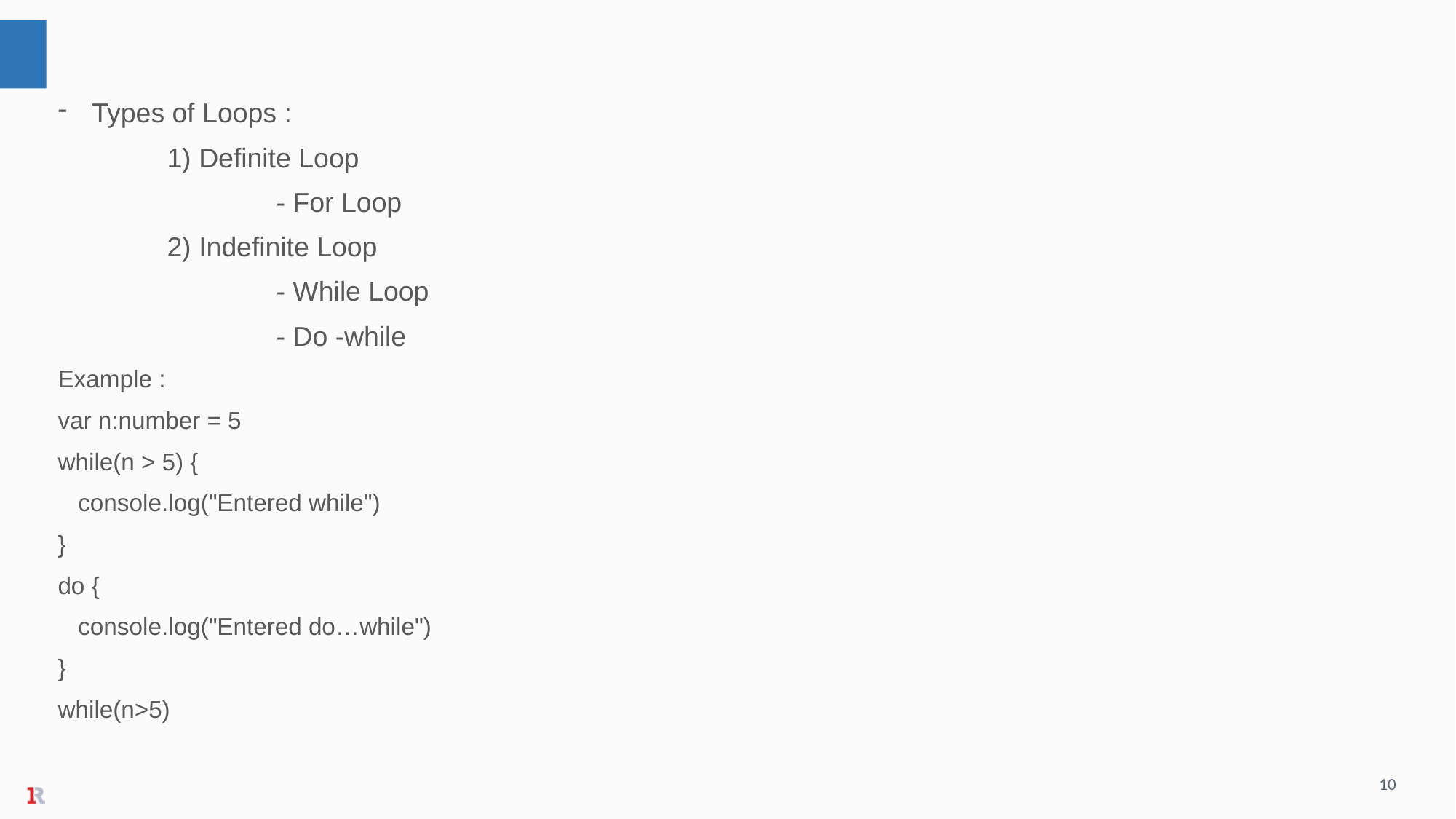

Types of Loops :
	1) Definite Loop
		- For Loop
	2) Indefinite Loop
		- While Loop
		- Do -while
Example :
var n:number = 5
while(n > 5) {
   console.log("Entered while")
}
do {
   console.log("Entered do…while")
}
while(n>5)